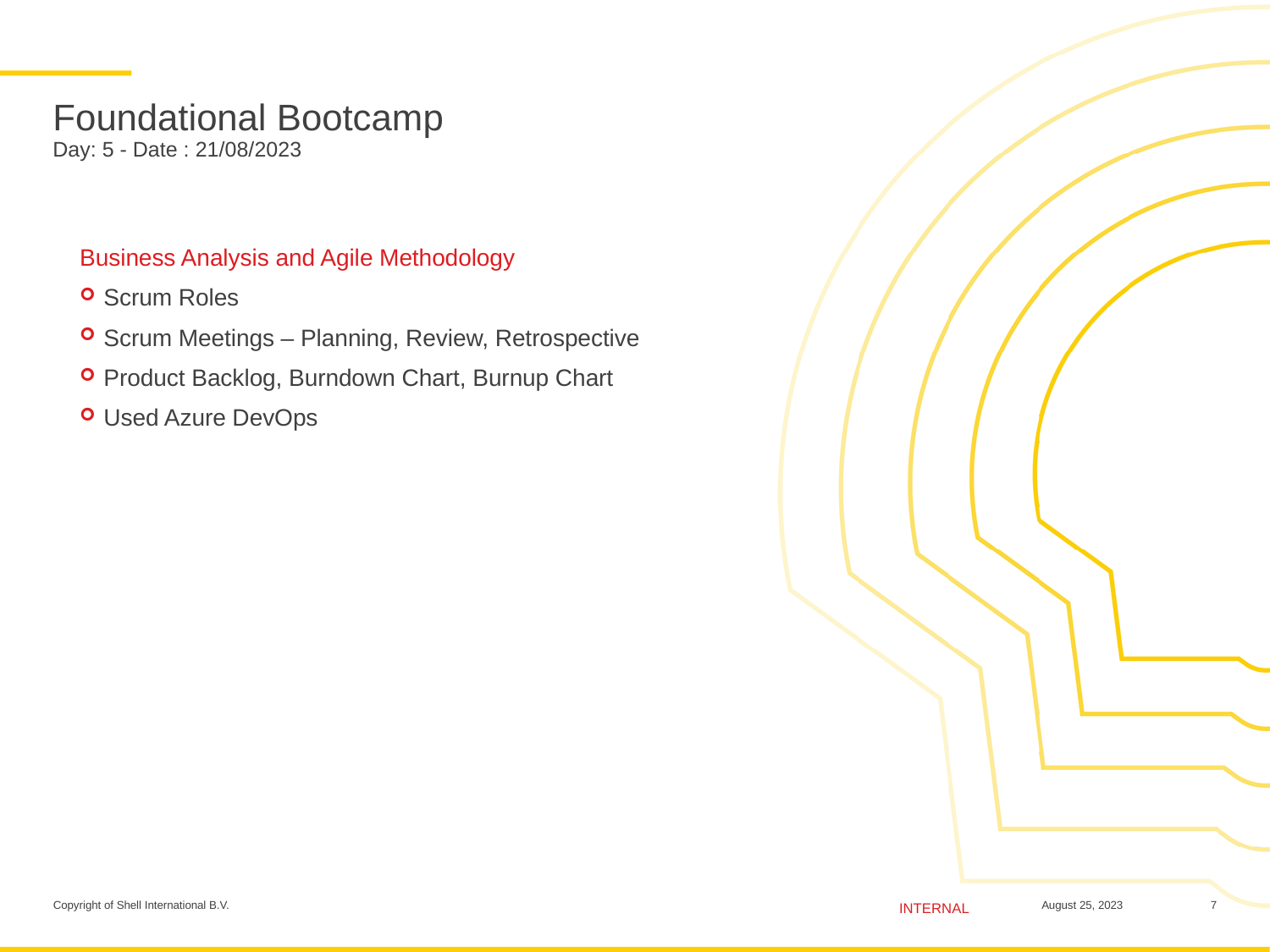

# Foundational Bootcamp Day: 5 - Date : 21/08/2023
Business Analysis and Agile Methodology
Scrum Roles
Scrum Meetings – Planning, Review, Retrospective
Product Backlog, Burndown Chart, Burnup Chart
Used Azure DevOps

7
August 25, 2023